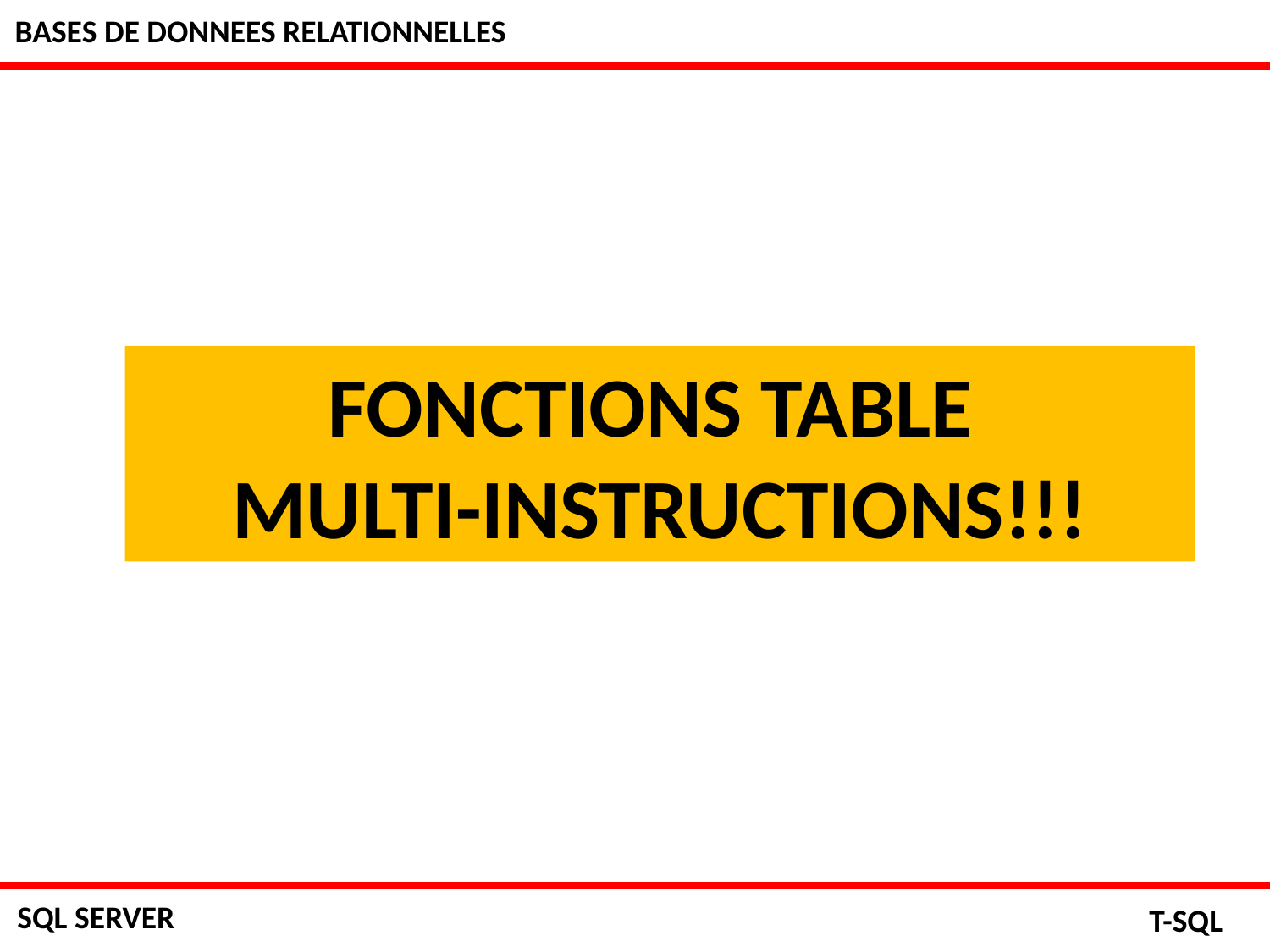

BASES DE DONNEES RELATIONNELLES
FONCTIONS TABLE
MULTI-INSTRUCTIONS!!!
SQL SERVER
T-SQL